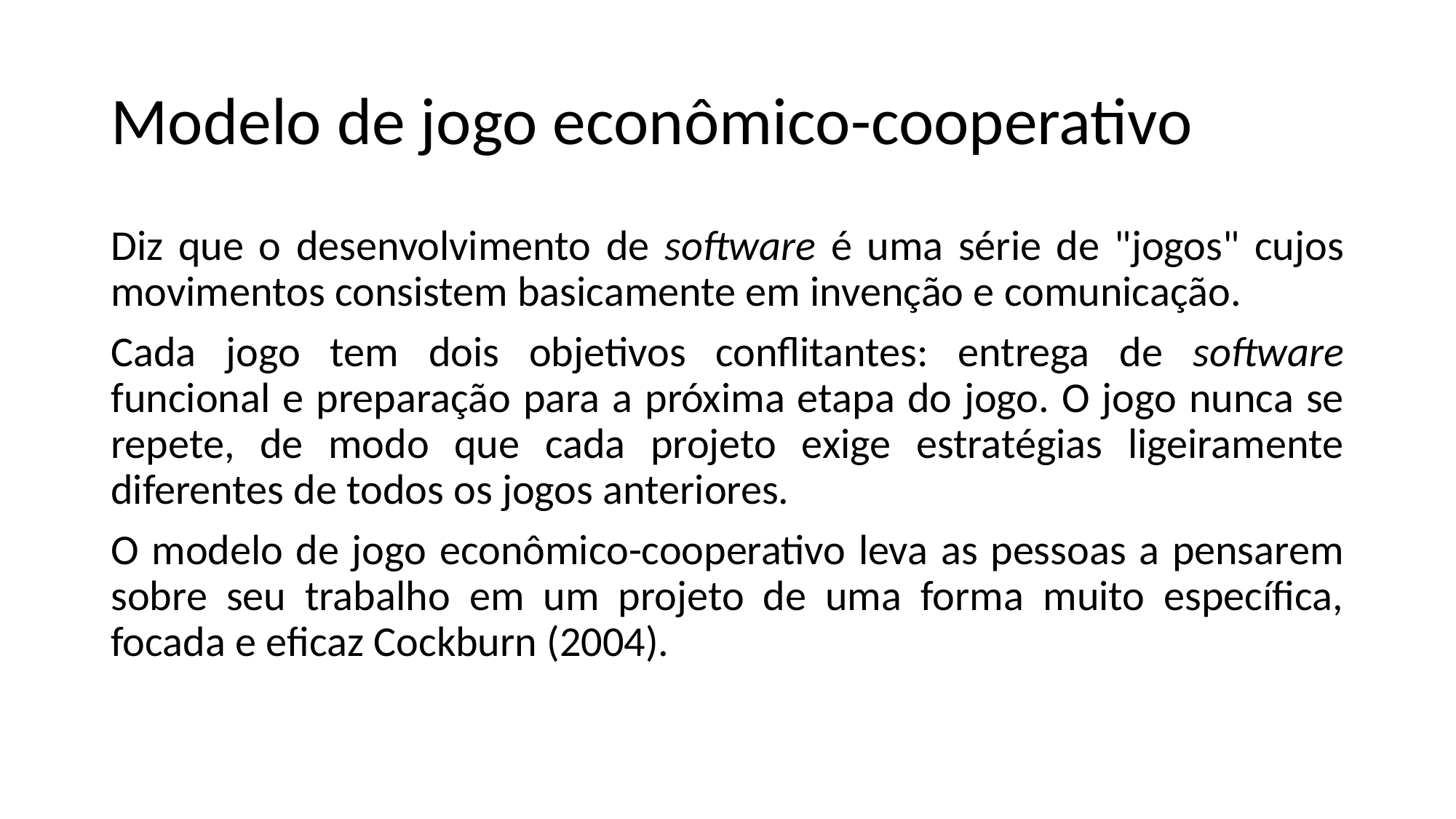

# Modelo de jogo econômico-cooperativo
Diz que o desenvolvimento de software é uma série de "jogos" cujos movimentos consistem basicamente em invenção e comunicação.
Cada jogo tem dois objetivos conflitantes: entrega de software funcional e preparação para a próxima etapa do jogo. O jogo nunca se repete, de modo que cada projeto exige estratégias ligeiramente diferentes de todos os jogos anteriores.
O modelo de jogo econômico-cooperativo leva as pessoas a pensarem sobre seu trabalho em um projeto de uma forma muito específica, focada e eficaz Cockburn (2004).